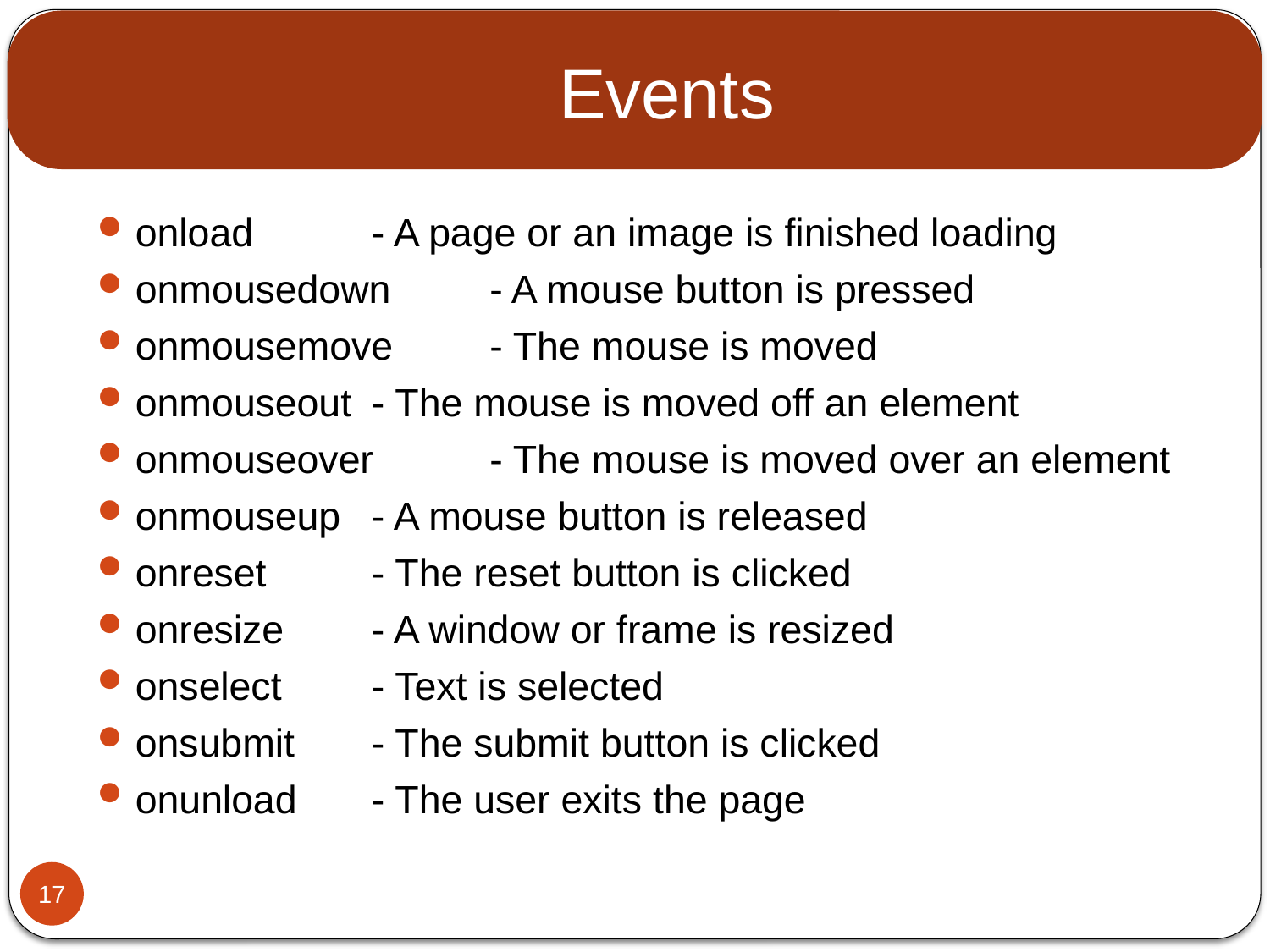

# Events
onload 		- A page or an image is finished loading
onmousedown 	- A mouse button is pressed
onmousemove 	- The mouse is moved
onmouseout 		- The mouse is moved off an element
onmouseover 		- The mouse is moved over an element
onmouseup 		- A mouse button is released
onreset 		- The reset button is clicked
onresize 		- A window or frame is resized
onselect 		- Text is selected
onsubmit 		- The submit button is clicked
onunload 		- The user exits the page

17